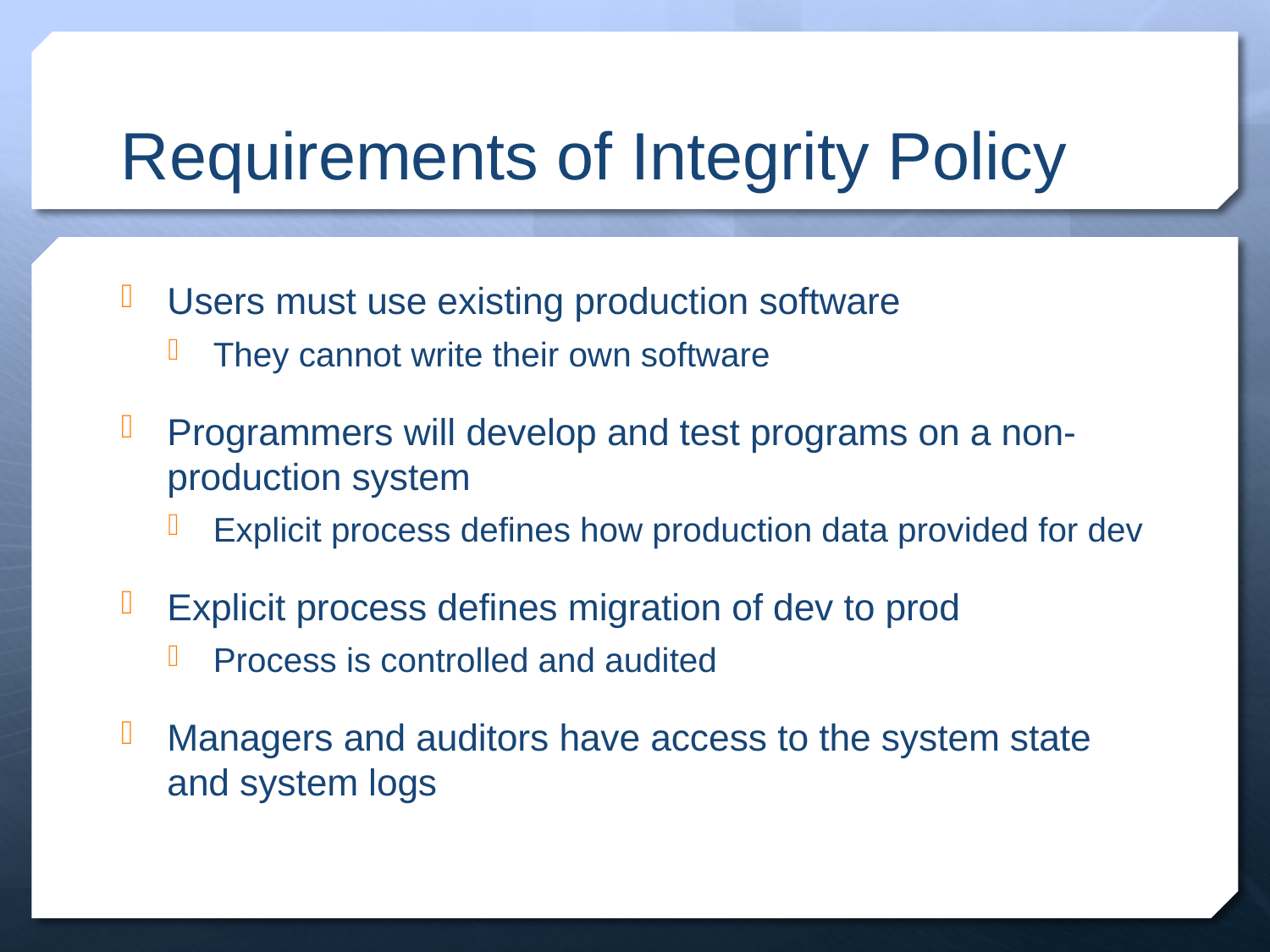

# Requirements of Integrity Policy
Users must use existing production software
They cannot write their own software
Programmers will develop and test programs on a non-production system
Explicit process defines how production data provided for dev
Explicit process defines migration of dev to prod
Process is controlled and audited
Managers and auditors have access to the system state and system logs